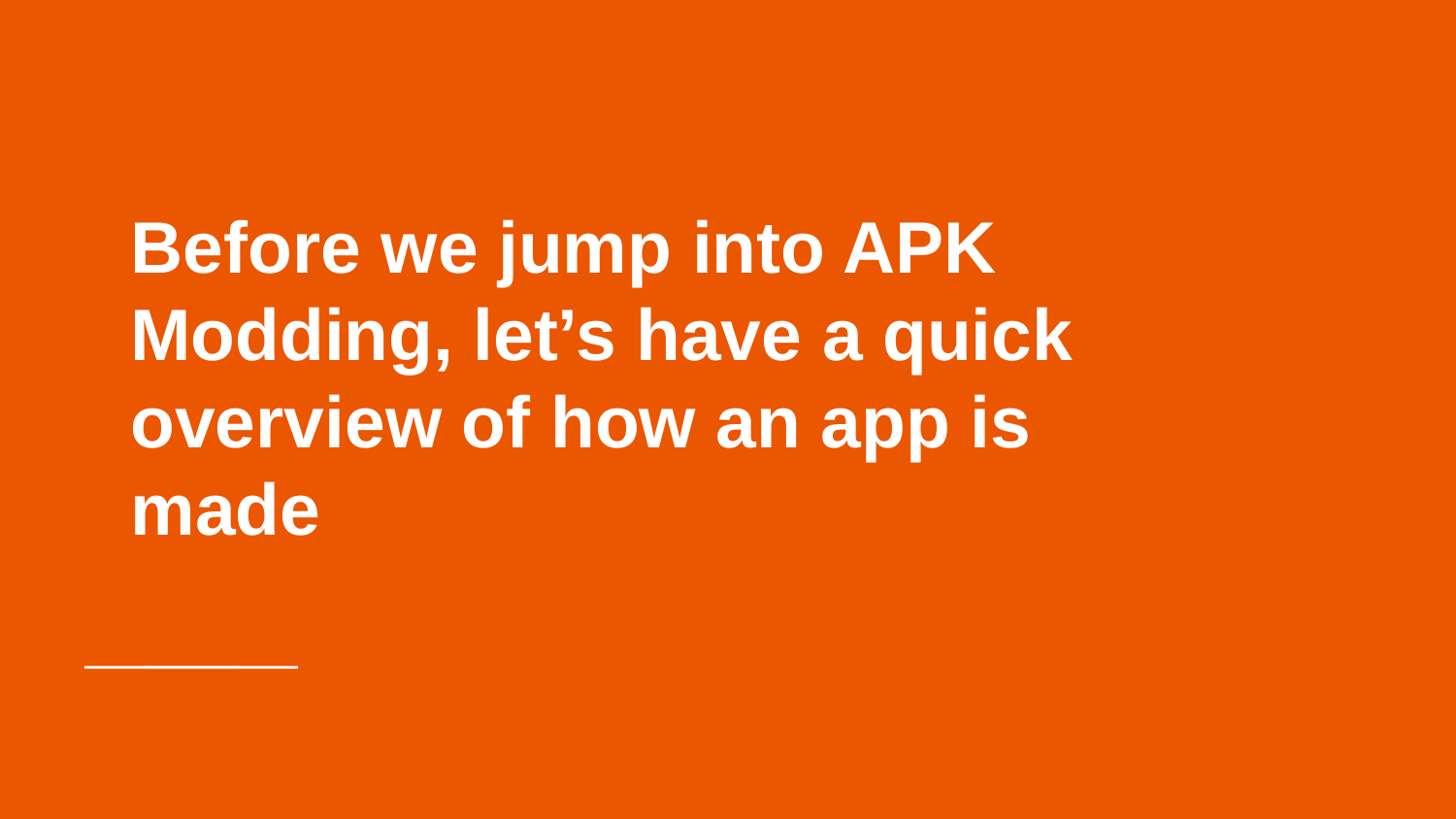

# Before we jump into APK Modding, let’s have a quick overview of how an app is made